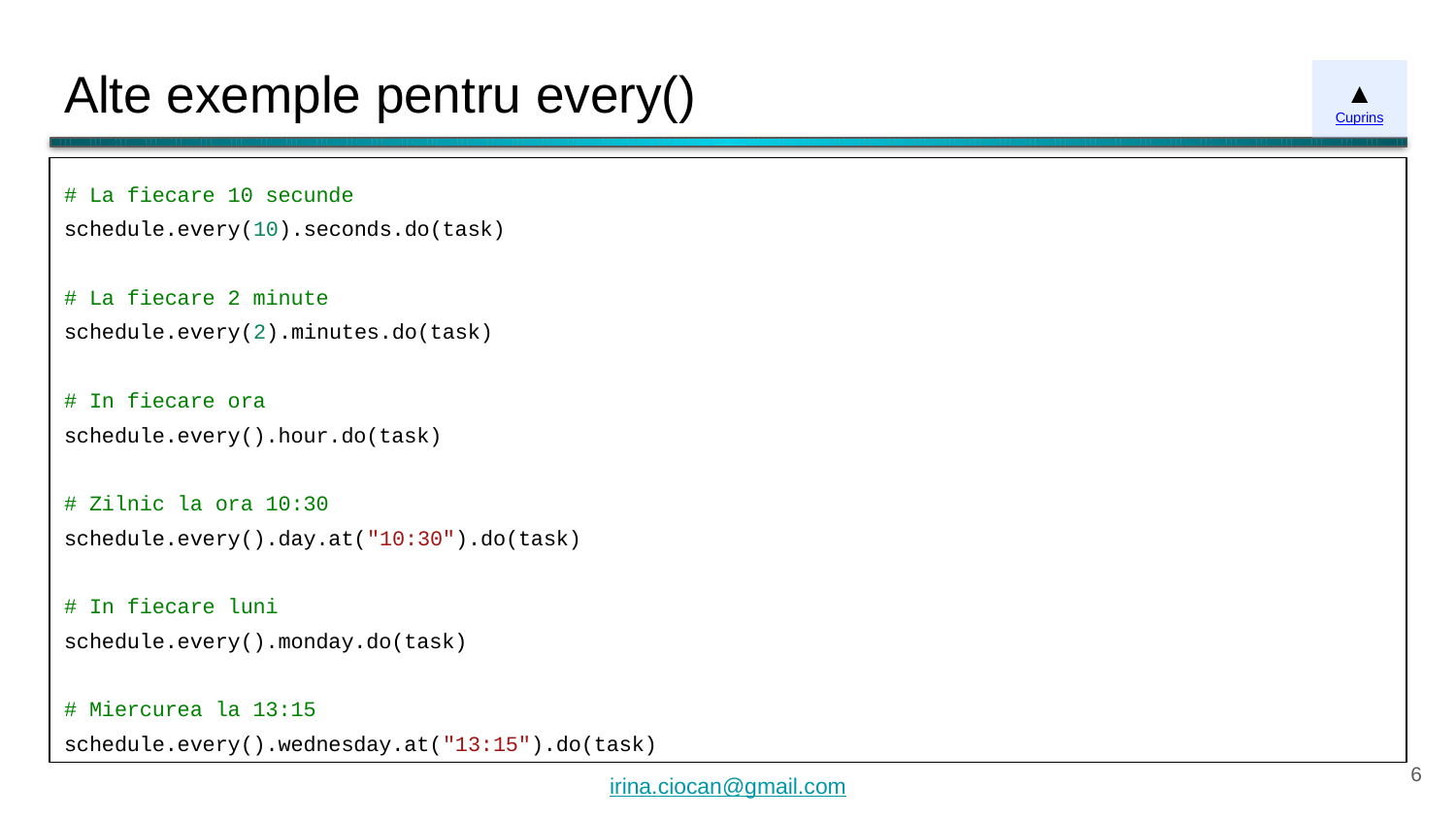

# Alte exemple pentru every()
▲
Cuprins

# La fiecare 10 secunde
schedule.every(10).seconds.do(task)

# La fiecare 2 minute
schedule.every(2).minutes.do(task)

# In fiecare ora
schedule.every().hour.do(task)

# Zilnic la ora 10:30
schedule.every().day.at("10:30").do(task)

# In fiecare luni
schedule.every().monday.do(task)

# Miercurea la 13:15
schedule.every().wednesday.at("13:15").do(task)

6
irina.ciocan@gmail.com